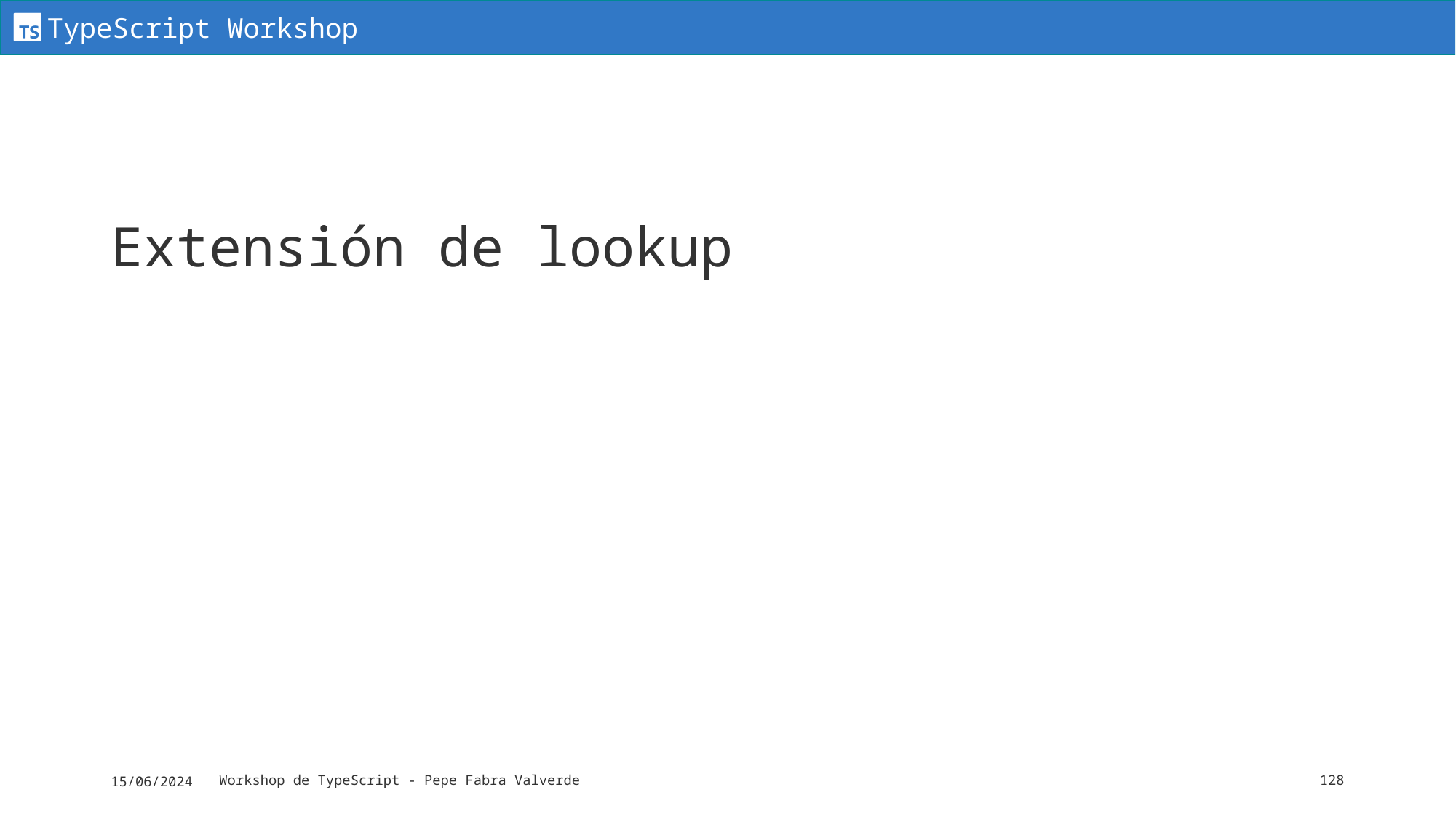

# Extensión de lookup

15/06/2024
Workshop de TypeScript - Pepe Fabra Valverde
128